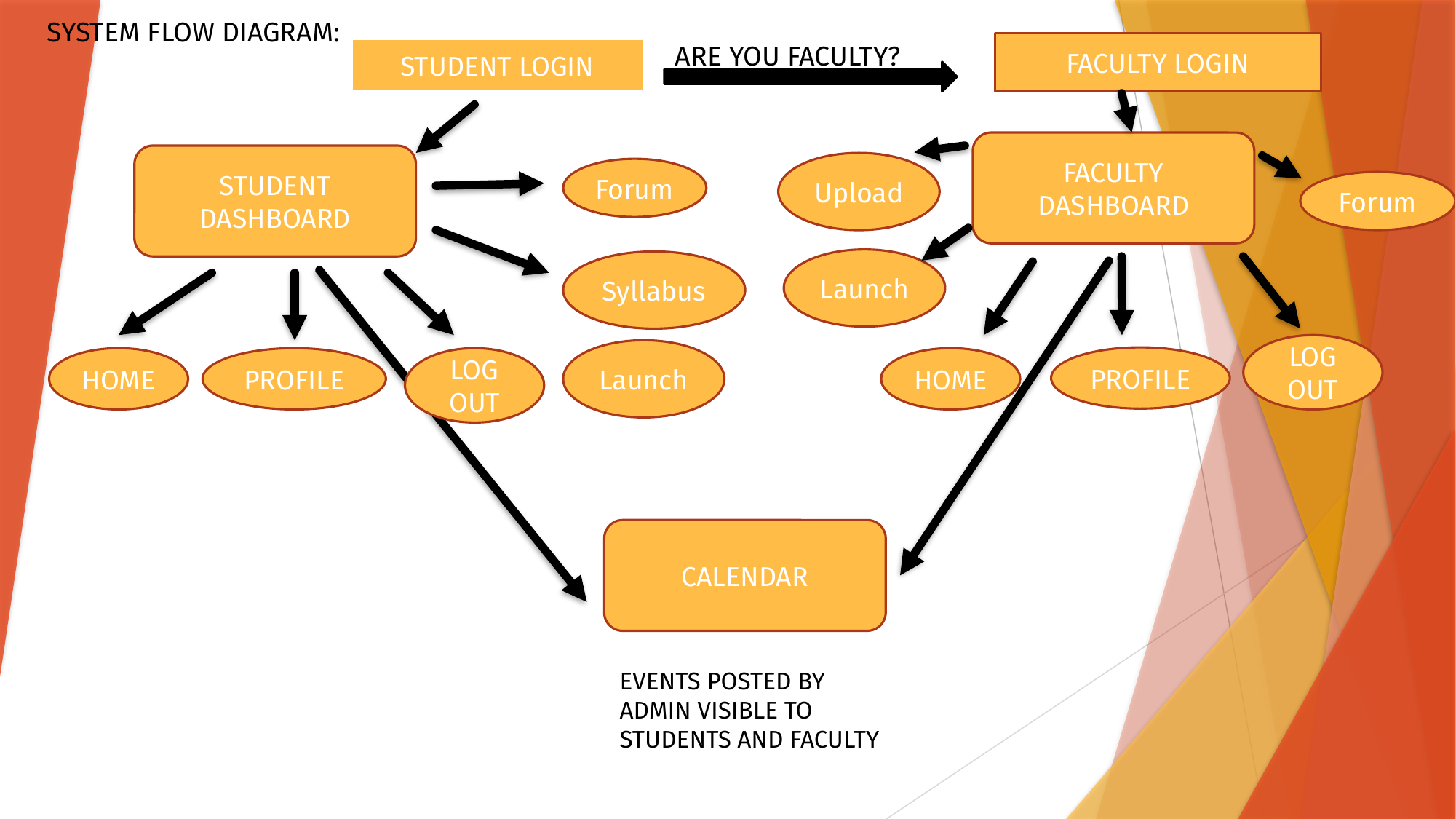

SYSTEM FLOW DIAGRAM:

ARE YOU FACULTY?
FACULTY LOGIN
STUDENT LOGIN

FACULTY
DASHBOARD
STUDENT DASHBOARD
Upload
Forum
Forum
Launch
Syllabus
LOG OUT
Launch
PROFILE
HOME
PROFILE
LOG OUT
HOME
CALENDAR
EVENTS POSTED BY ADMIN VISIBLE TO STUDENTS AND FACULTY